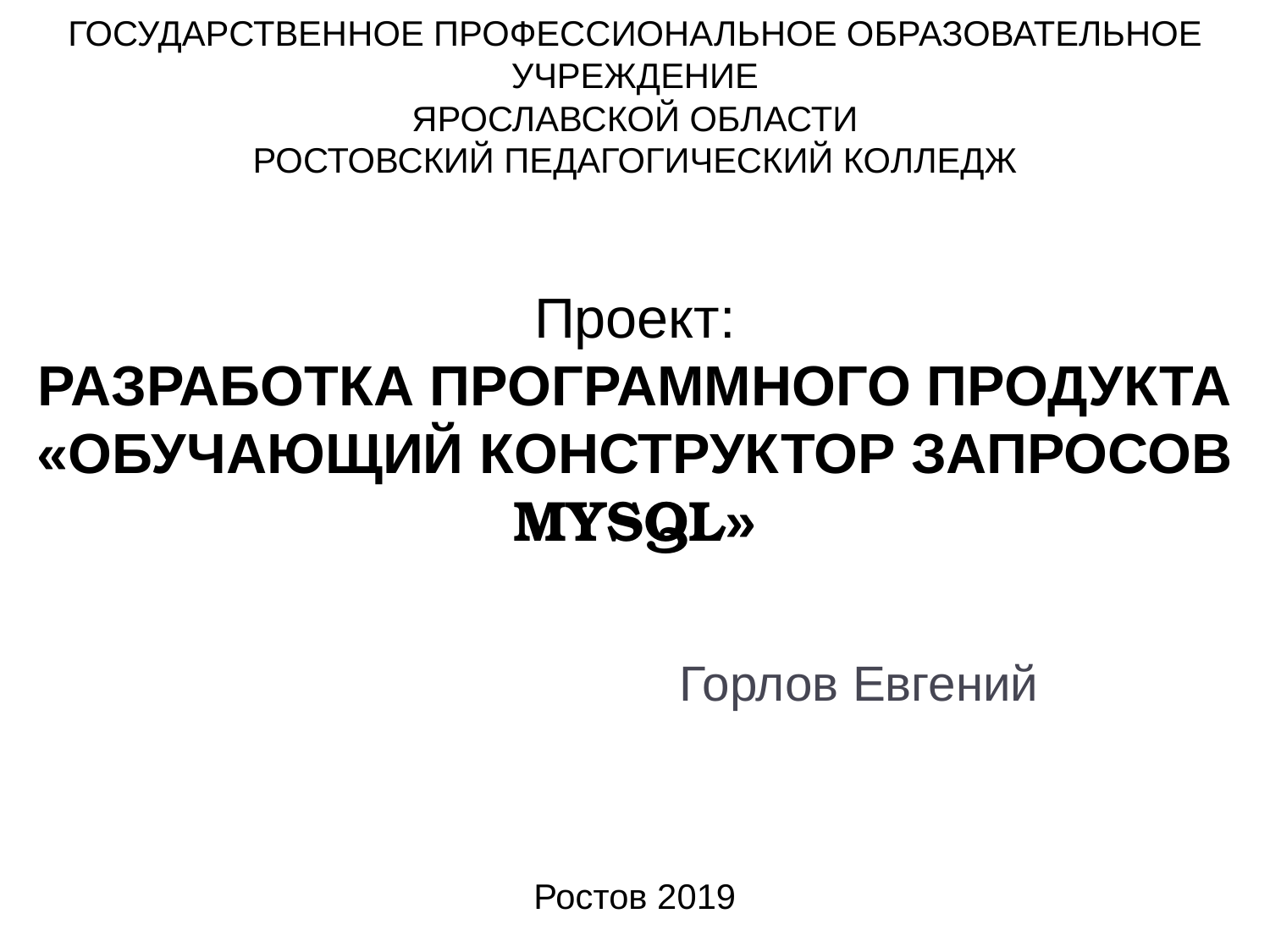

ГОСУДАРСТВЕННОЕ ПРОФЕССИОНАЛЬНОЕ ОБРАЗОВАТЕЛЬНОЕ УЧРЕЖДЕНИЕ
ЯРОСЛАВСКОЙ ОБЛАСТИ
РОСТОВСКИЙ ПЕДАГОГИЧЕСКИЙ КОЛЛЕДЖ
# Проект: РАЗРАБОТКА ПРОГРАММНОГО ПРОДУКТА «ОБУЧАЮЩИЙ КОНСТРУКТОР ЗАПРОСОВ MYSQL»

Горлов Евгений
Ростов 2019